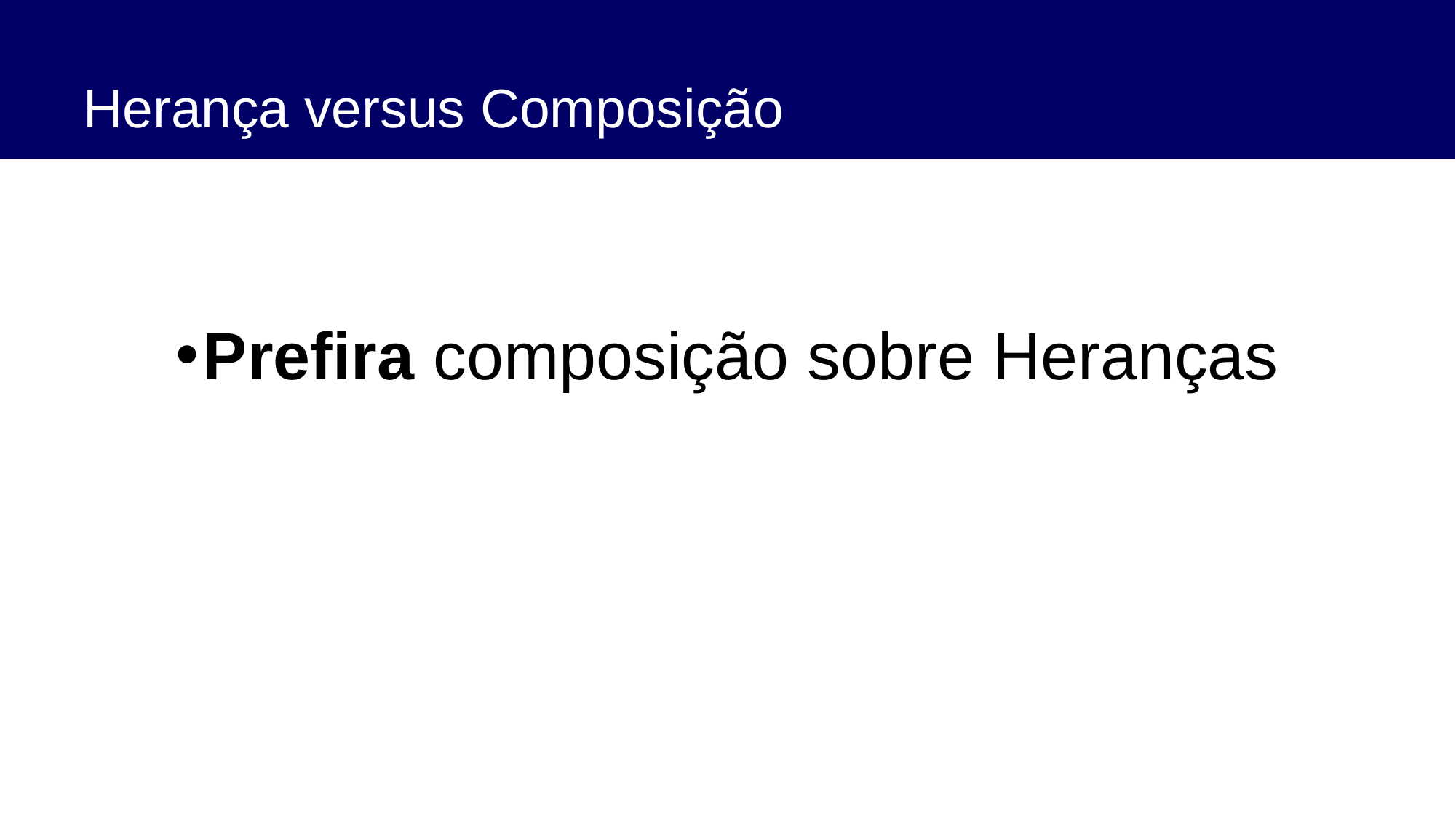

# Herança versus Composição

Prefira composição sobre Heranças